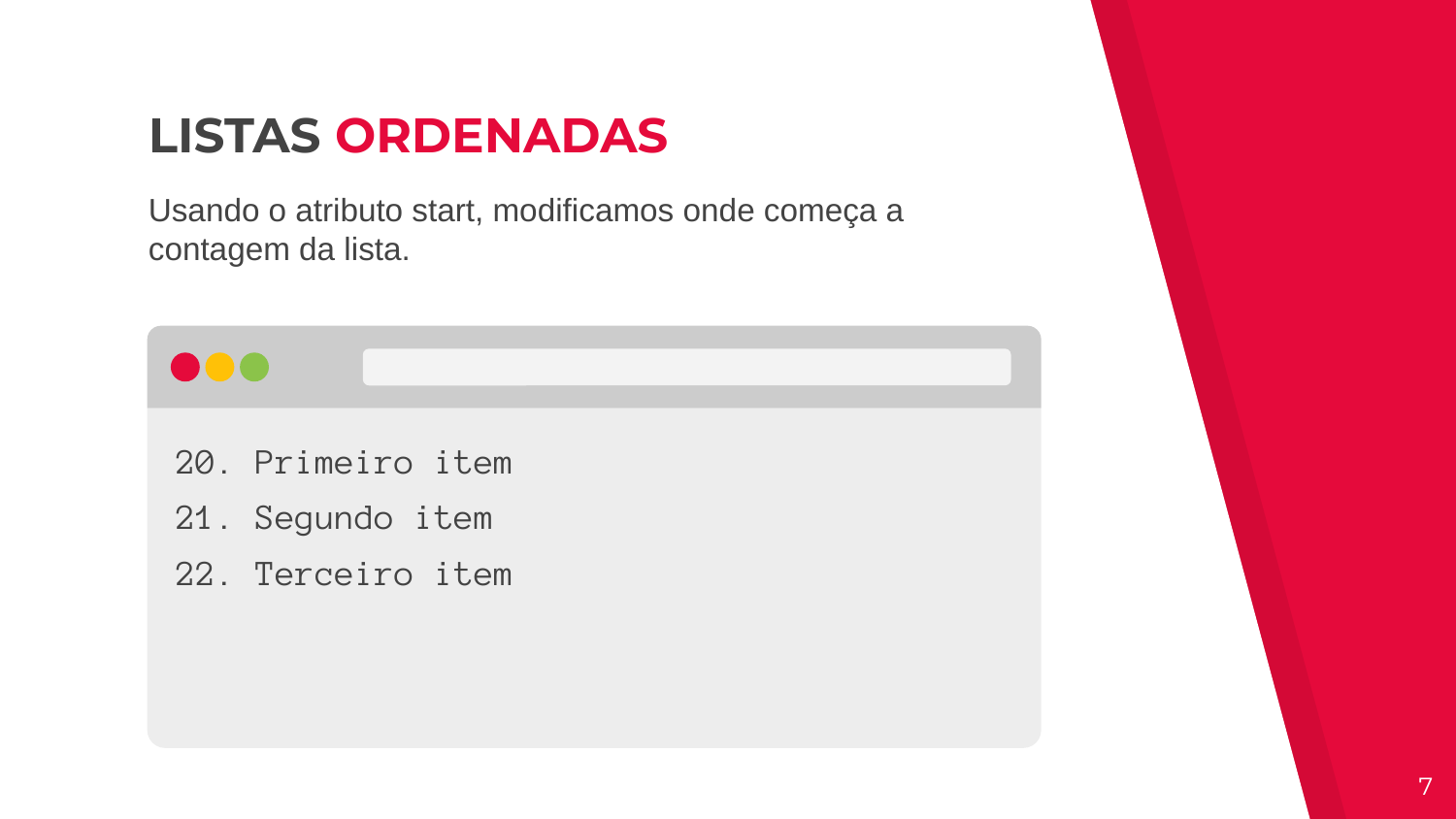

LISTAS ORDENADAS
Usando o atributo start, modificamos onde começa a contagem da lista.

20. Primeiro item
21. Segundo item
22. Terceiro item

7